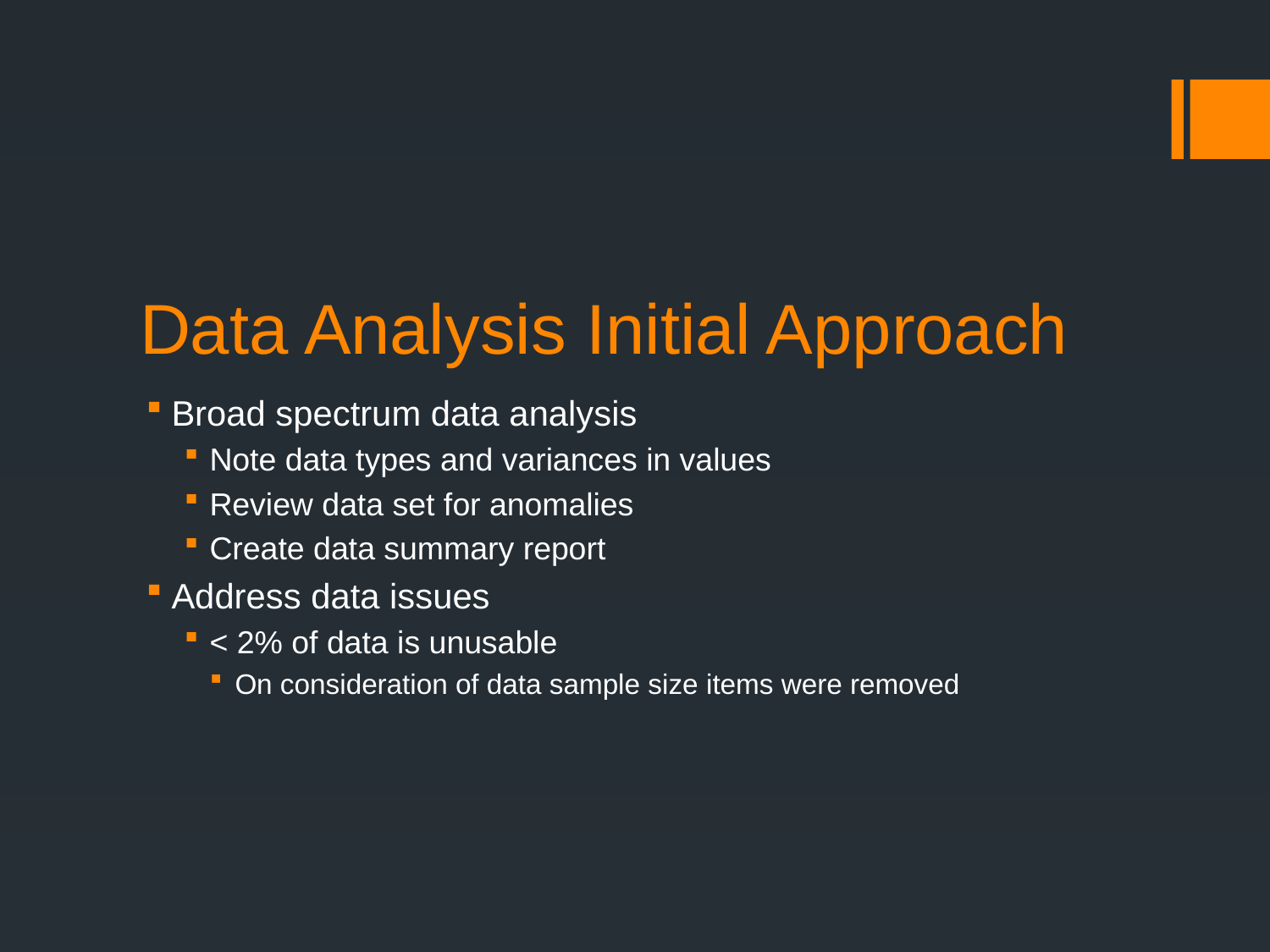

# Data Analysis Initial Approach
Broad spectrum data analysis
Note data types and variances in values
Review data set for anomalies
Create data summary report
Address data issues
< 2% of data is unusable
On consideration of data sample size items were removed